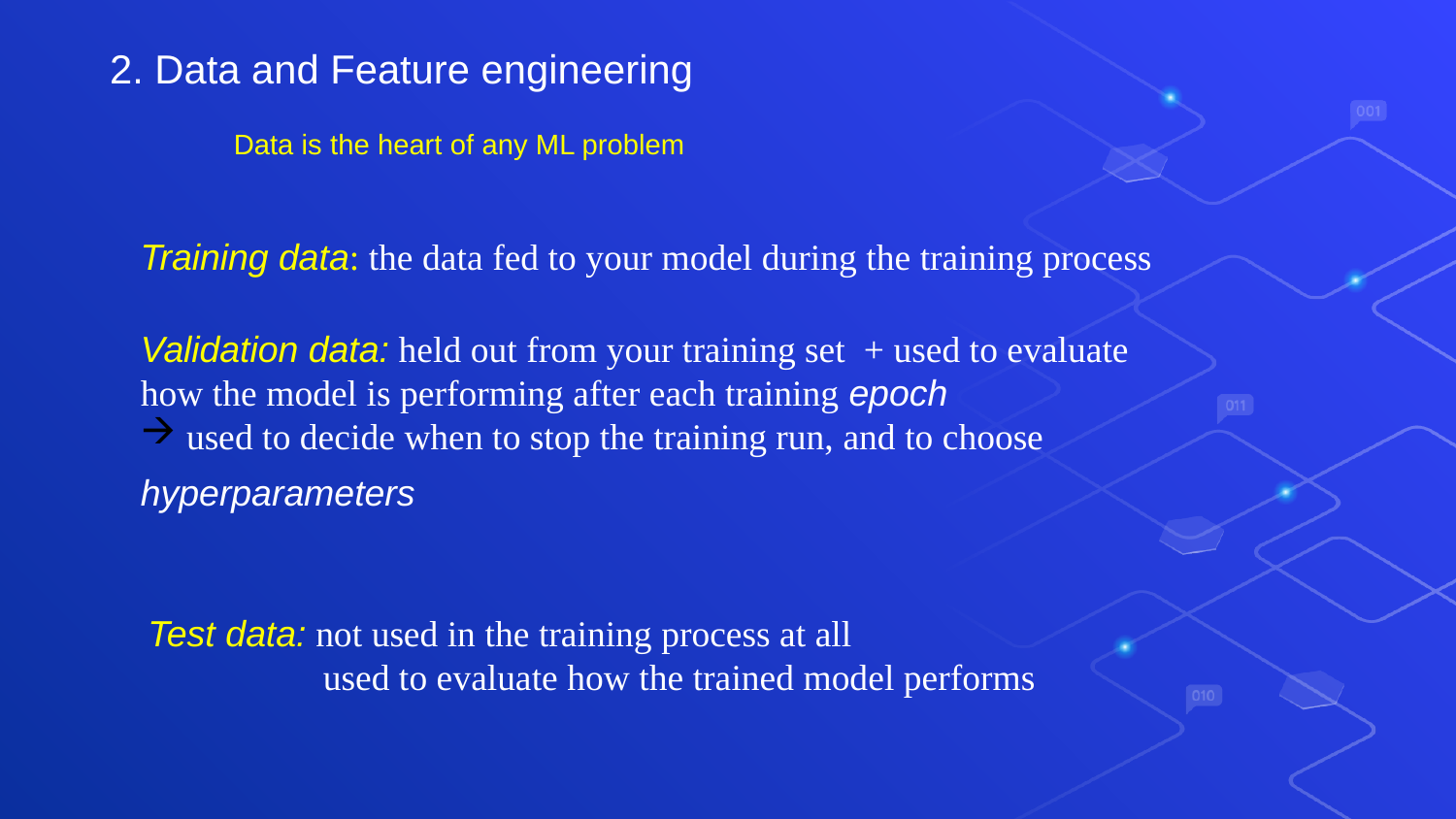

2. Data and Feature engineering
Data is the heart of any ML problem
Training data: the data fed to your model during the training process
Validation data: held out from your training set  + used to evaluate
how the model is performing after each training epoch
used to decide when to stop the training run, and to choose
hyperparameters
Test data: not used in the training process at all
                   used to evaluate how the trained model performs